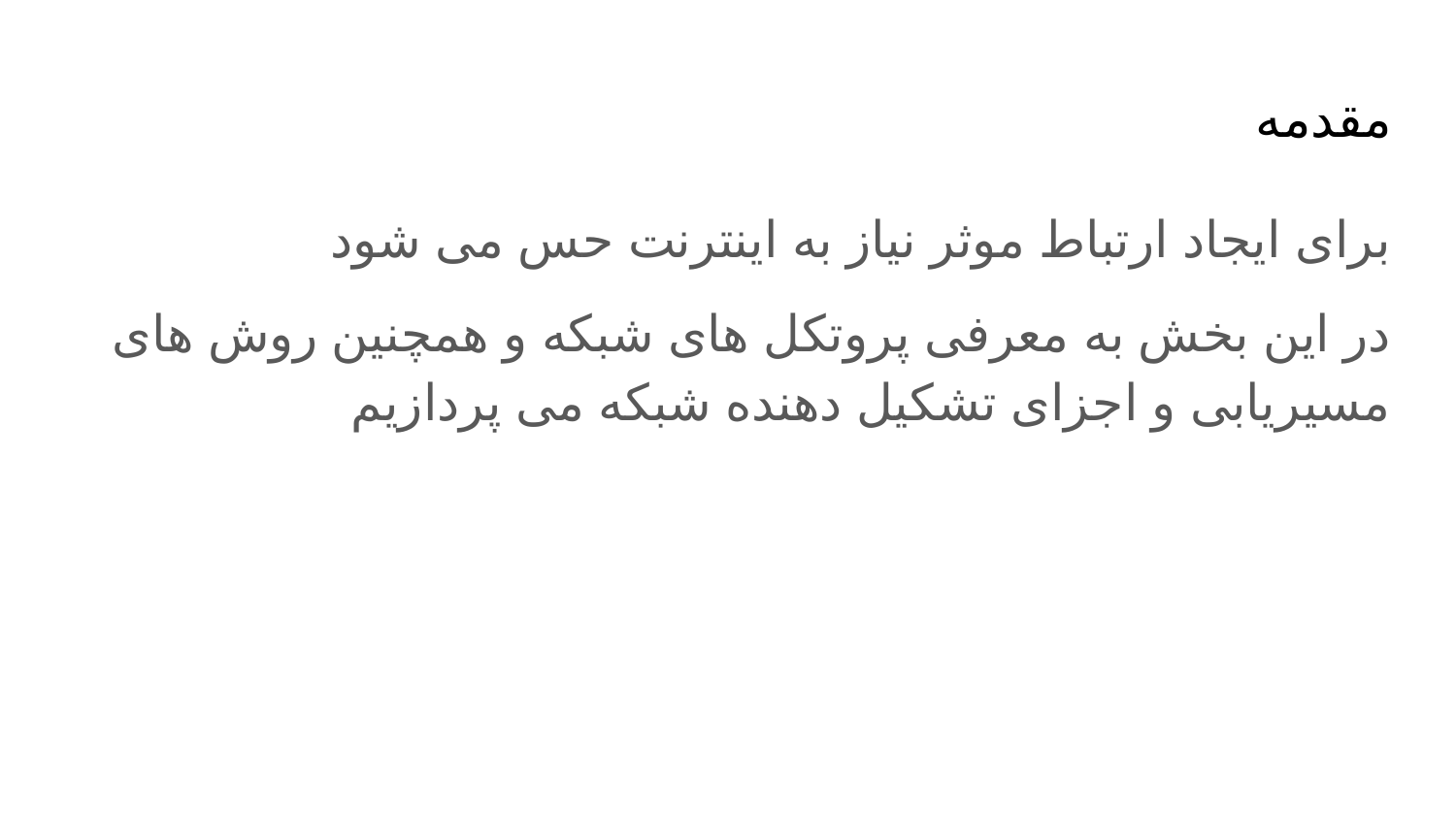

# مقدمه
برای ایجاد ارتباط موثر نیاز به اینترنت حس می شود
در این بخش به معرفی پروتکل های شبکه و همچنین روش های مسیریابی و اجزای تشکیل دهنده شبکه می پردازیم